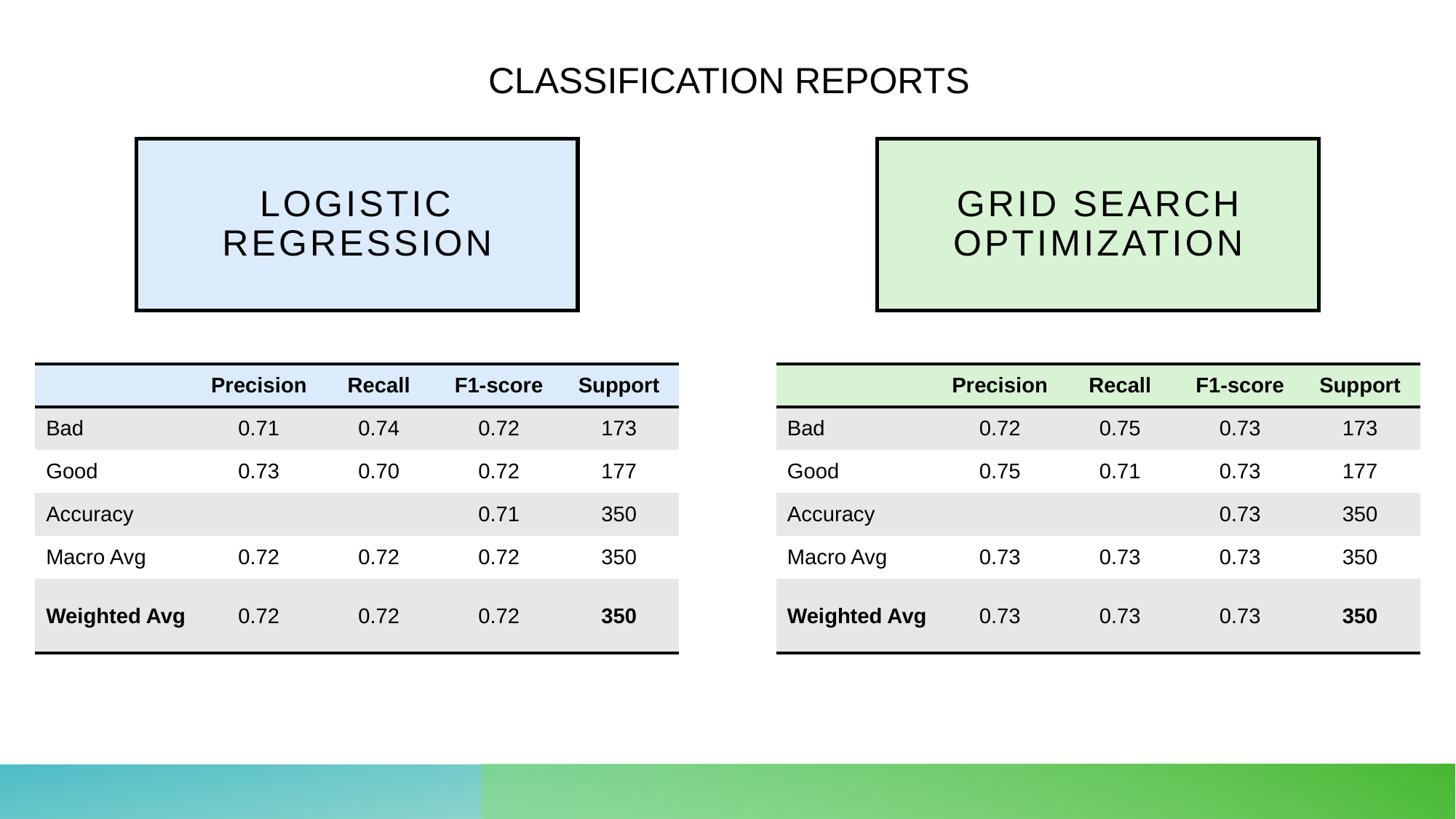

CLASSIFICATION REPORTS
Logistic regression
Grid search
optimization
|  | Precision | Recall | F1-score | Support |
| --- | --- | --- | --- | --- |
| Bad | 0.72 | 0.75 | 0.73 | 173 |
| Good | 0.75 | 0.71 | 0.73 | 177 |
| Accuracy |  |  | 0.73 | 350 |
| Macro Avg | 0.73 | 0.73 | 0.73 | 350 |
| Weighted Avg | 0.73 | 0.73 | 0.73 | 350 |
|  | Precision | Recall | F1-score | Support |
| --- | --- | --- | --- | --- |
| Bad | 0.71 | 0.74 | 0.72 | 173 |
| Good | 0.73 | 0.70 | 0.72 | 177 |
| Accuracy |  |  | 0.71 | 350 |
| Macro Avg | 0.72 | 0.72 | 0.72 | 350 |
| Weighted Avg | 0.72 | 0.72 | 0.72 | 350 |